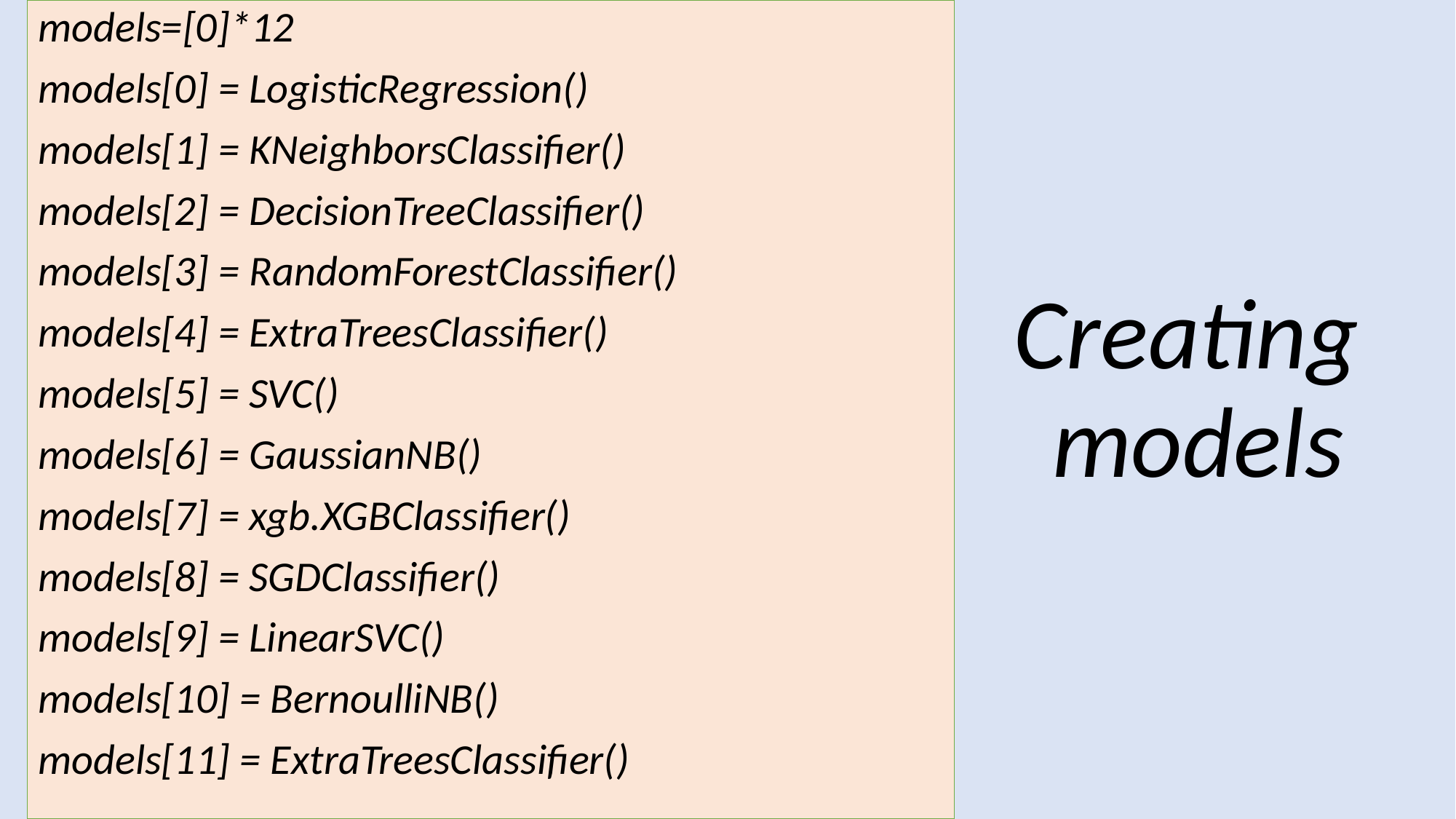

models=[0]*12
models[0] = LogisticRegression()
models[1] = KNeighborsClassifier()
models[2] = DecisionTreeClassifier()
models[3] = RandomForestClassifier()
models[4] = ExtraTreesClassifier()
models[5] = SVC()
models[6] = GaussianNB()
models[7] = xgb.XGBClassifier()
models[8] = SGDClassifier()
models[9] = LinearSVC()
models[10] = BernoulliNB()
models[11] = ExtraTreesClassifier()
# Creating models